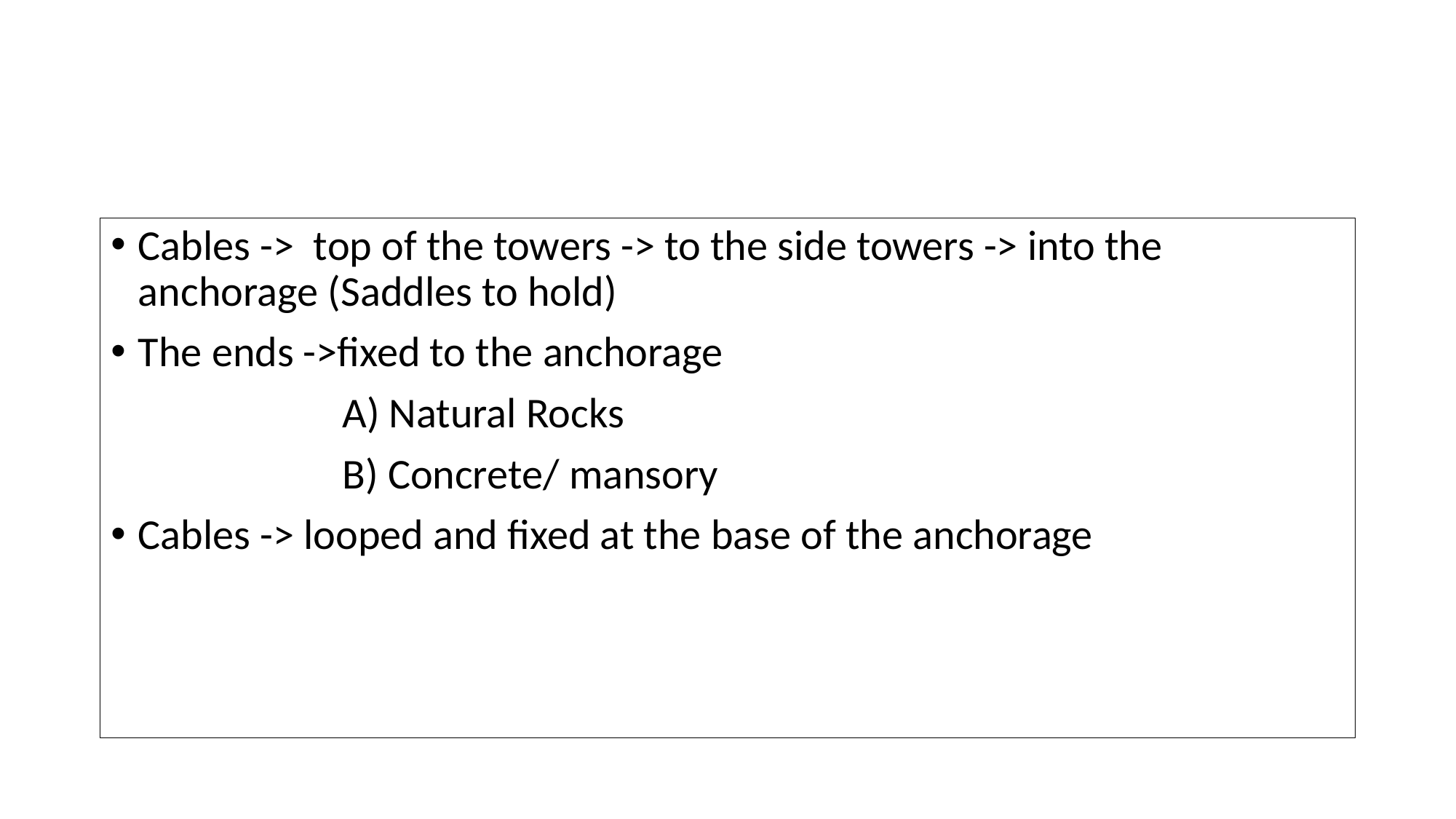

#
Cables ->  top of the towers -> to the side towers -> into the anchorage (Saddles to hold)
The ends ->fixed to the anchorage
                        A) Natural Rocks
                        B) Concrete/ mansory
Cables -> looped and fixed at the base of the anchorage